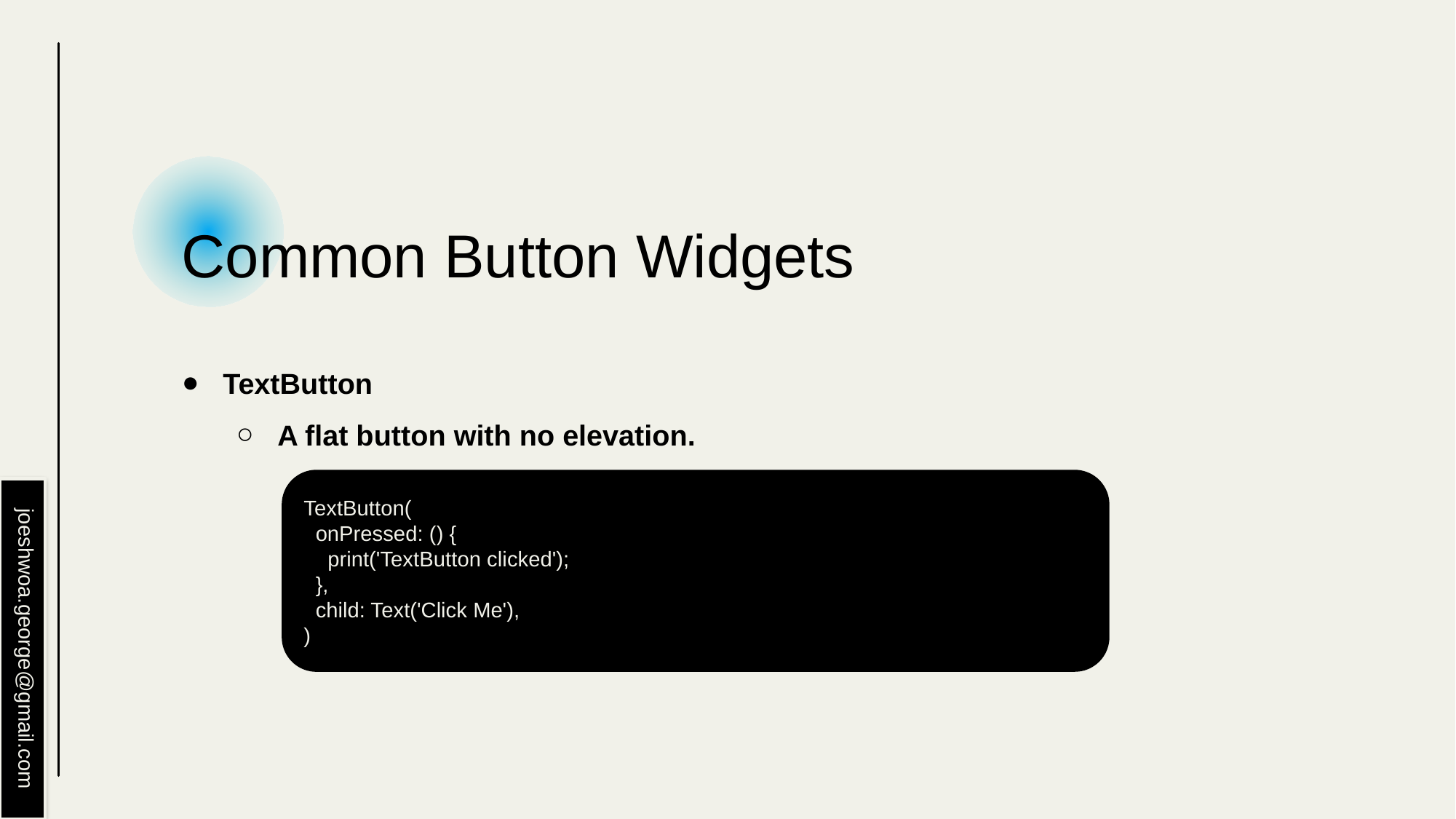

# Common Button Widgets
TextButton
A flat button with no elevation.
TextButton(
  onPressed: () {
    print('TextButton clicked');
  },
  child: Text('Click Me'),
)
joeshwoa.george@gmail.com